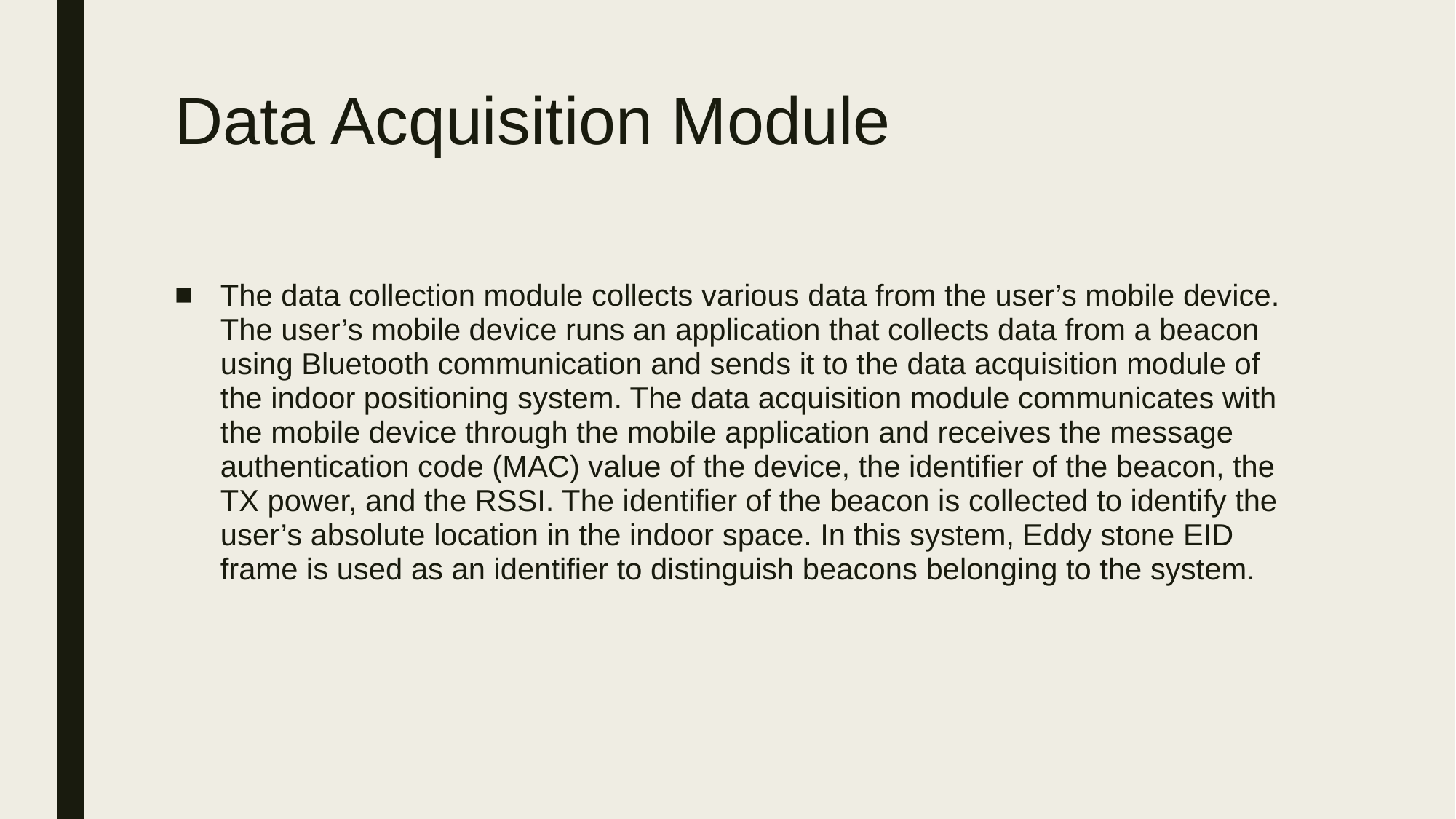

# Data Acquisition Module
The data collection module collects various data from the user’s mobile device. The user’s mobile device runs an application that collects data from a beacon using Bluetooth communication and sends it to the data acquisition module of the indoor positioning system. The data acquisition module communicates with the mobile device through the mobile application and receives the message authentication code (MAC) value of the device, the identifier of the beacon, the TX power, and the RSSI. The identifier of the beacon is collected to identify the user’s absolute location in the indoor space. In this system, Eddy stone EID frame is used as an identifier to distinguish beacons belonging to the system.